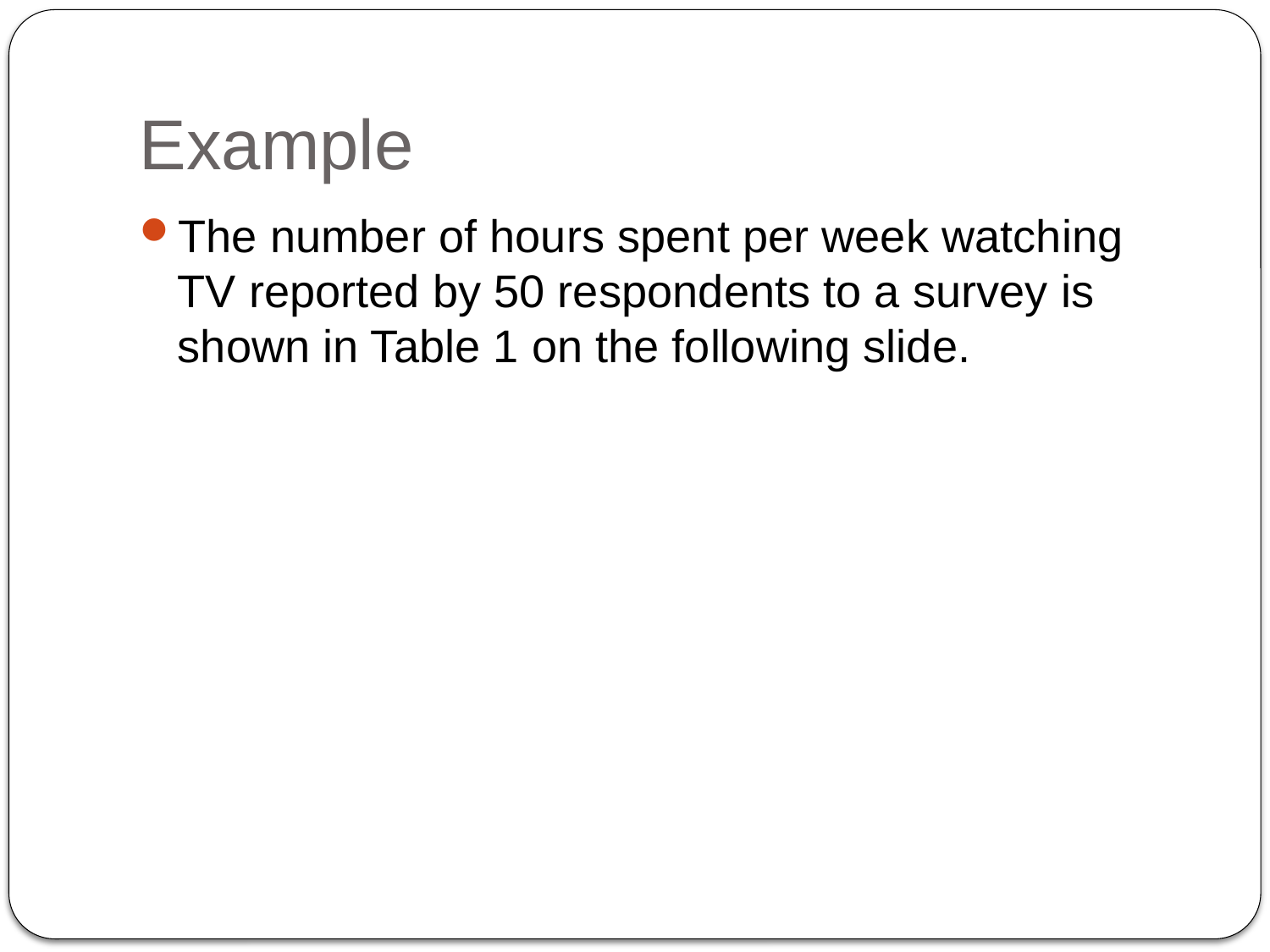

# Example
The number of hours spent per week watching TV reported by 50 respondents to a survey is shown in Table 1 on the following slide.